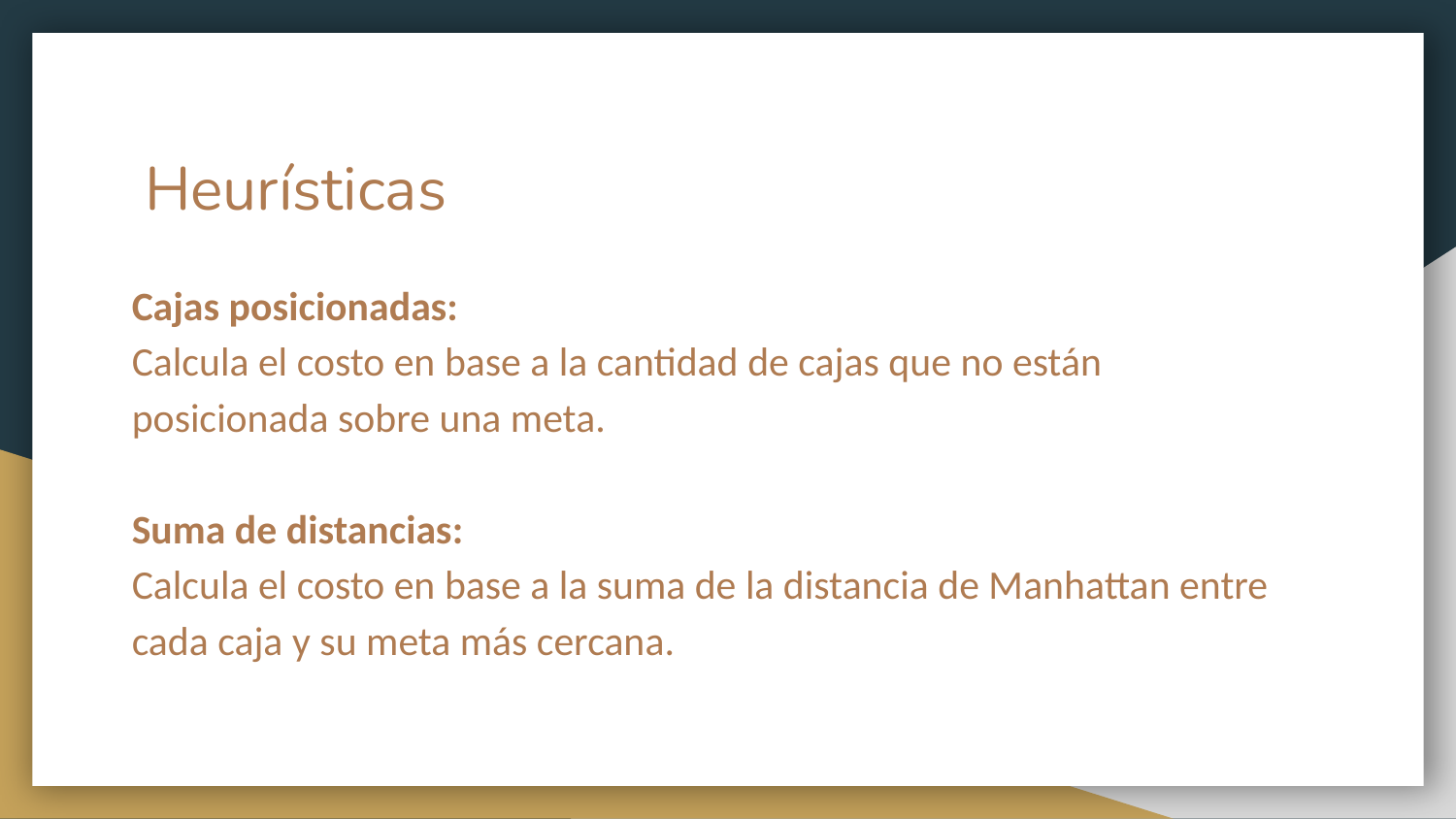

# Heurísticas
Cajas posicionadas:
Calcula el costo en base a la cantidad de cajas que no están posicionada sobre una meta.

Suma de distancias:
Calcula el costo en base a la suma de la distancia de Manhattan entre cada caja y su meta más cercana.